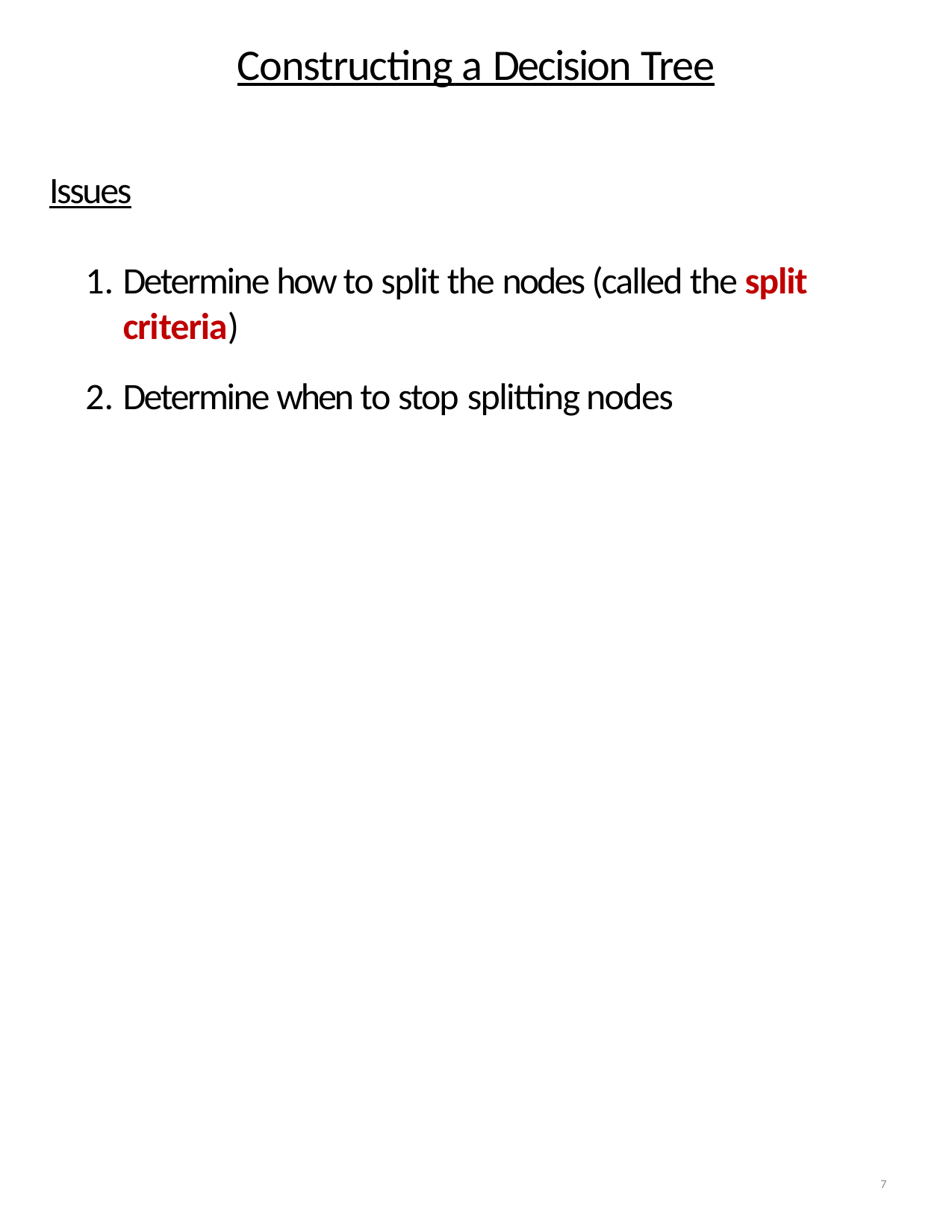

Constructing a Decision Tree

Issues

Determine how to split the nodes (called the split criteria)
Determine when to stop splitting nodes
7